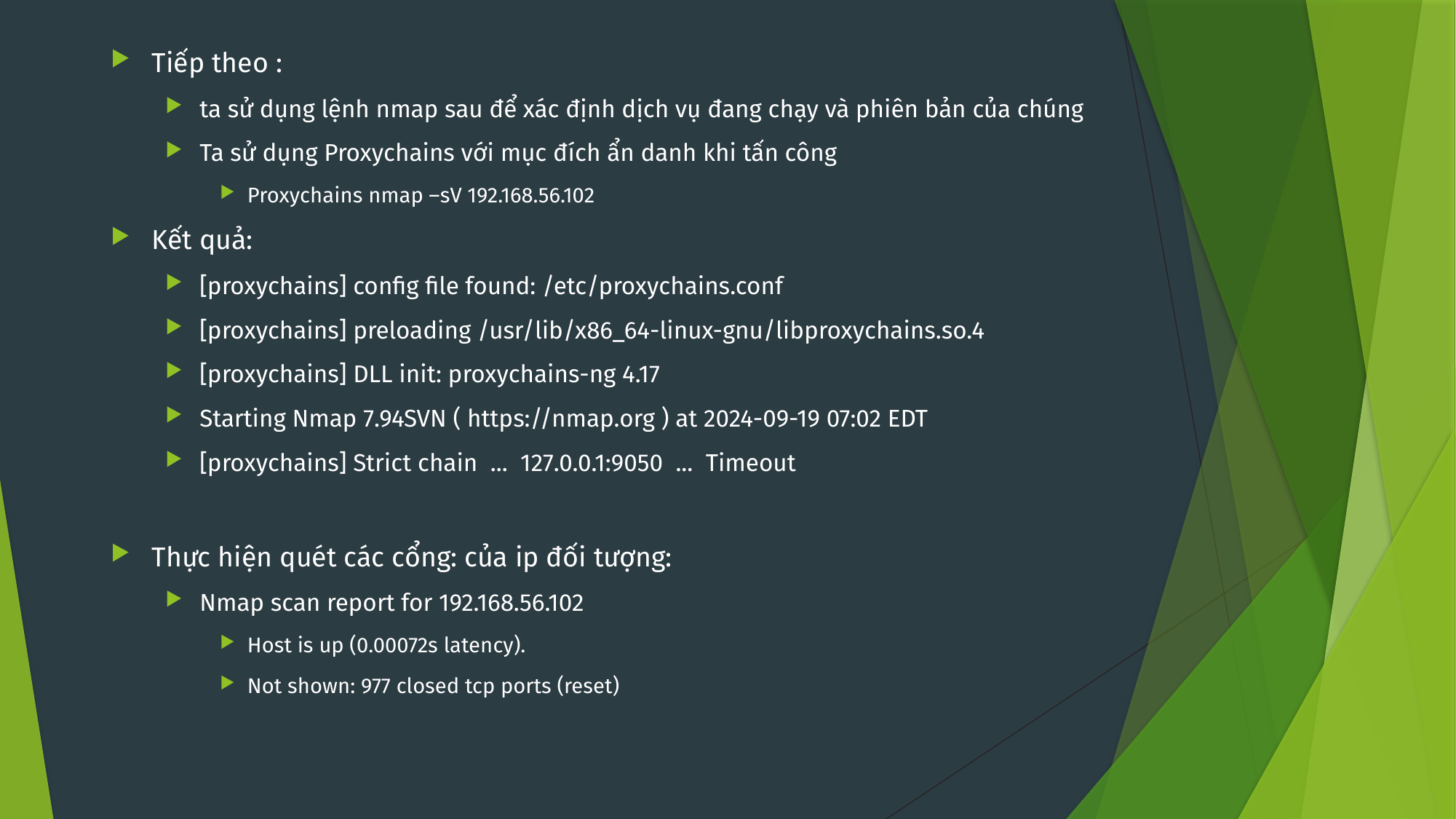

Tiếp theo :
ta sử dụng lệnh nmap sau để xác định dịch vụ đang chạy và phiên bản của chúng
Ta sử dụng Proxychains với mục đích ẩn danh khi tấn công
Proxychains nmap –sV 192.168.56.102
Kết quả:
[proxychains] config file found: /etc/proxychains.conf
[proxychains] preloading /usr/lib/x86_64-linux-gnu/libproxychains.so.4
[proxychains] DLL init: proxychains-ng 4.17
Starting Nmap 7.94SVN ( https://nmap.org ) at 2024-09-19 07:02 EDT
[proxychains] Strict chain  ...  127.0.0.1:9050  ...  Timeout

Thực hiện quét các cổng: của ip đối tượng:
Nmap scan report for 192.168.56.102
Host is up (0.00072s latency).
Not shown: 977 closed tcp ports (reset)